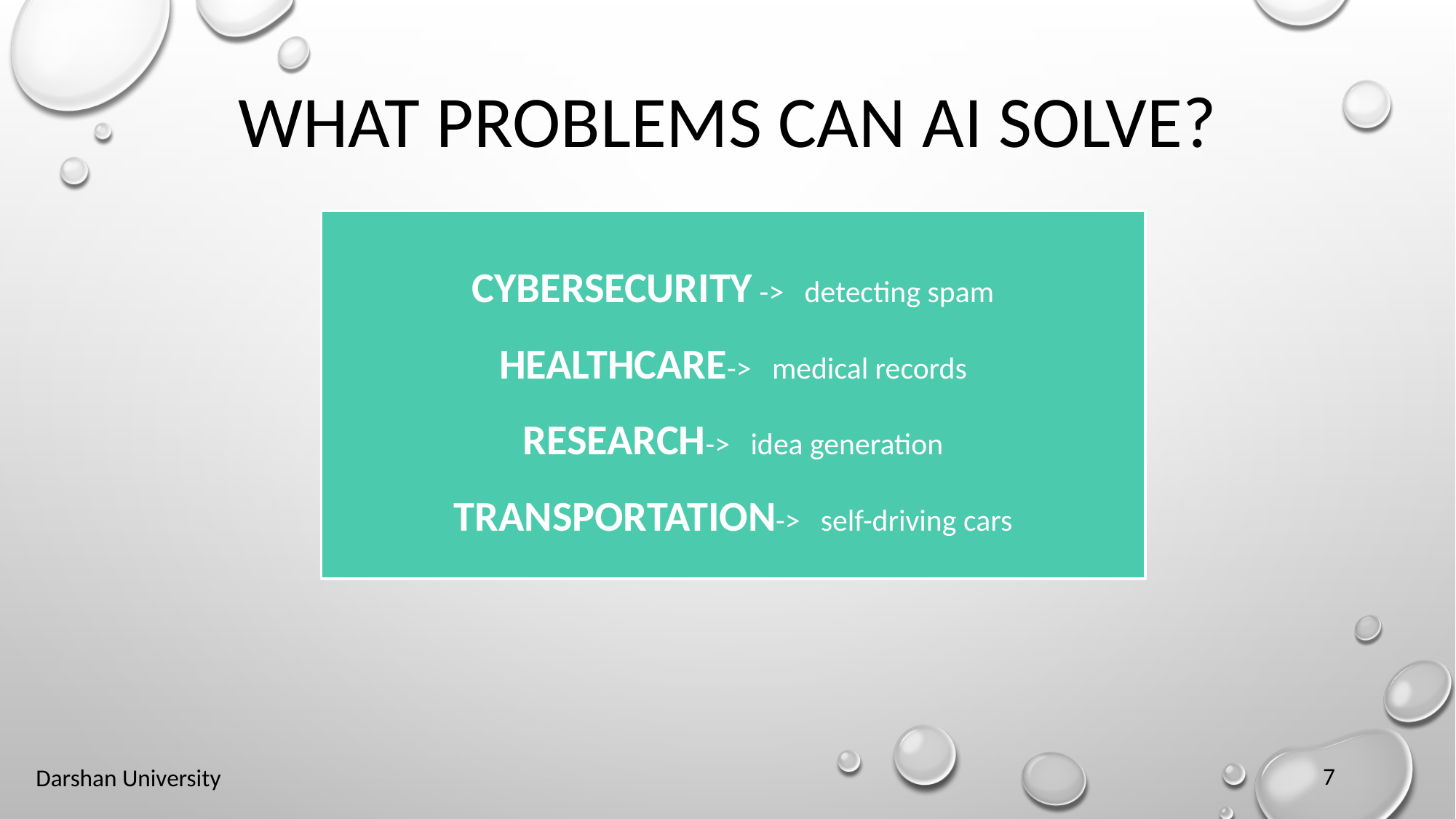

# WHAT PROBLEMS CAN AI SOLVE?
CYBERSECURITY ->   detecting spam
HEALTHCARE->   medical records
RESEARCH->   idea generation
TRANSPORTATION->   self-driving cars
7
Darshan University